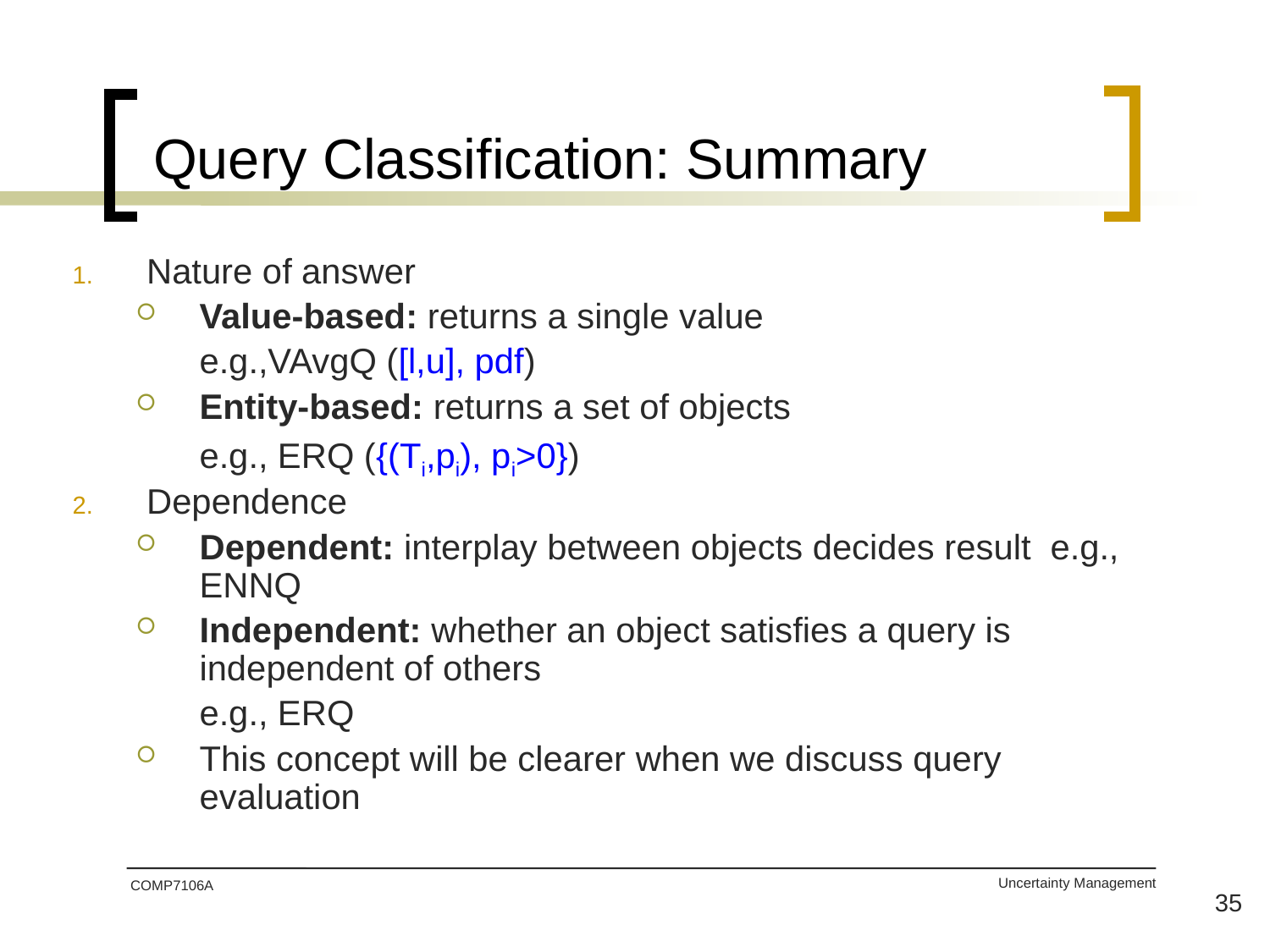

# Query Classification: Summary
Nature of answer
Value-based: returns a single value
	e.g.,VAvgQ ([l,u], pdf)
Entity-based: returns a set of objects
	e.g., ERQ ({(Ti,pi), pi>0})
Dependence
Dependent: interplay between objects decides result  e.g., ENNQ
Independent: whether an object satisfies a query is independent of others
	e.g., ERQ
This concept will be clearer when we discuss query evaluation

COMP7106A
35